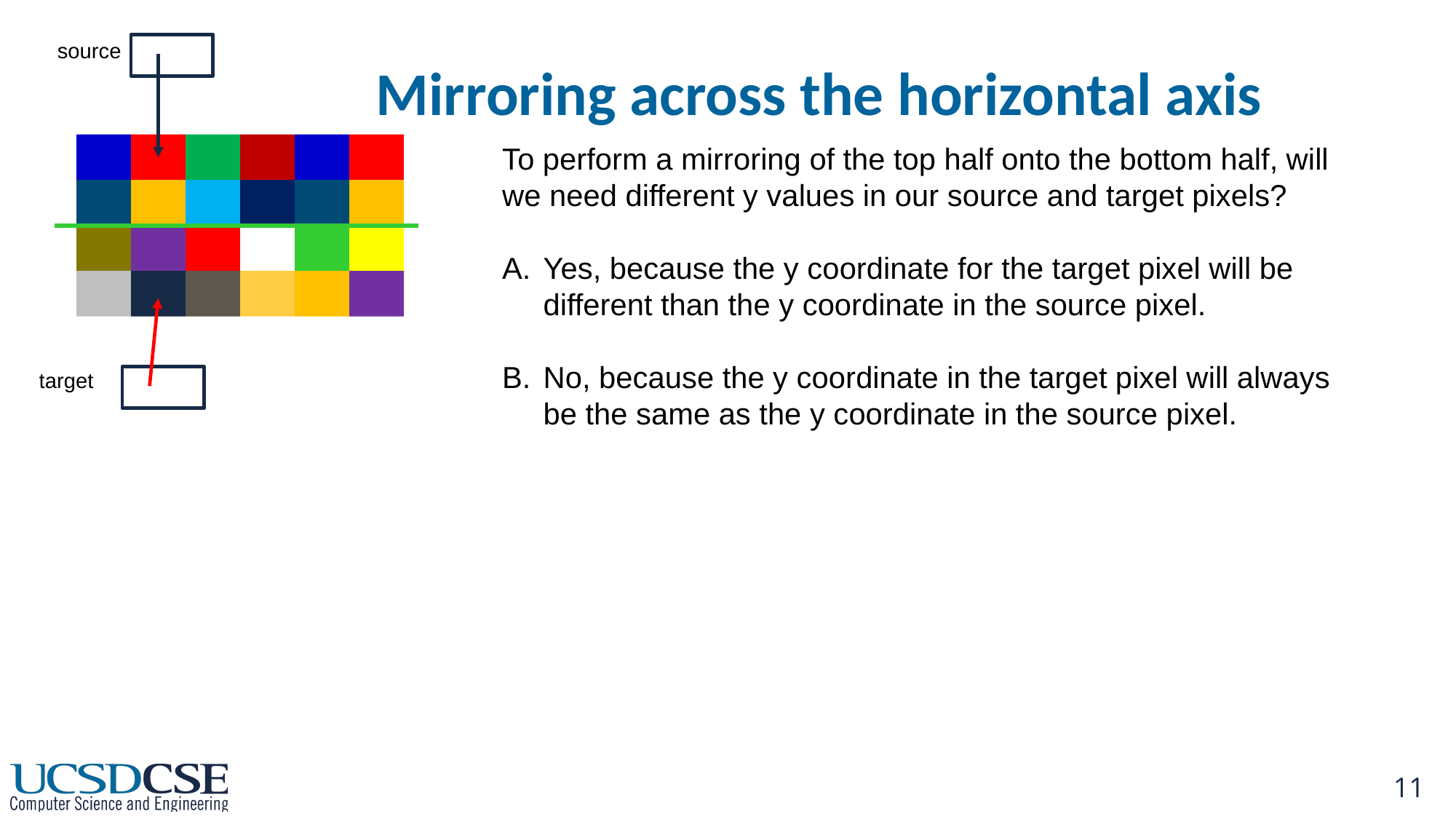

# Mirroring across the horizontal axis
source

To perform a mirroring of the top half onto the bottom half, will we need different y values in our source and target pixels?

Yes, because the y coordinate for the target pixel will be different than the y coordinate in the source pixel.

No, because the y coordinate in the target pixel will always be the same as the y coordinate in the source pixel.

target

Does it matter bottom into top
Or top into bottom?  NO

What would assignment statements be?
B